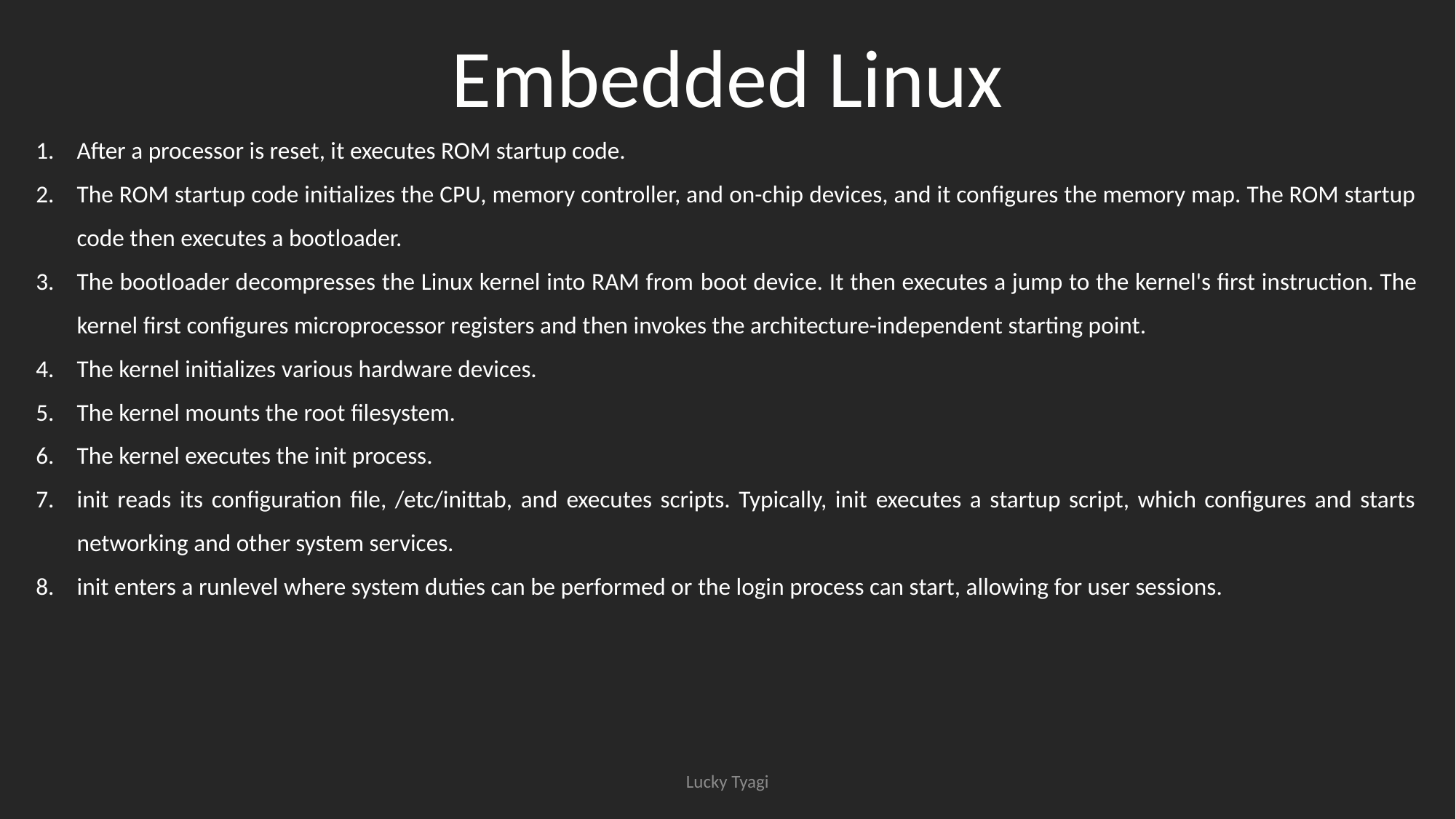

Embedded Linux
After a processor is reset, it executes ROM startup code.
The ROM startup code initializes the CPU, memory controller, and on-chip devices, and it configures the memory map. The ROM startup code then executes a bootloader.
The bootloader decompresses the Linux kernel into RAM from boot device. It then executes a jump to the kernel's first instruction. The kernel first configures microprocessor registers and then invokes the architecture-independent starting point.
The kernel initializes various hardware devices.
The kernel mounts the root filesystem.
The kernel executes the init process.
init reads its configuration file, /etc/inittab, and executes scripts. Typically, init executes a startup script, which configures and starts networking and other system services.
init enters a runlevel where system duties can be performed or the login process can start, allowing for user sessions.

Lucky Tyagi
16